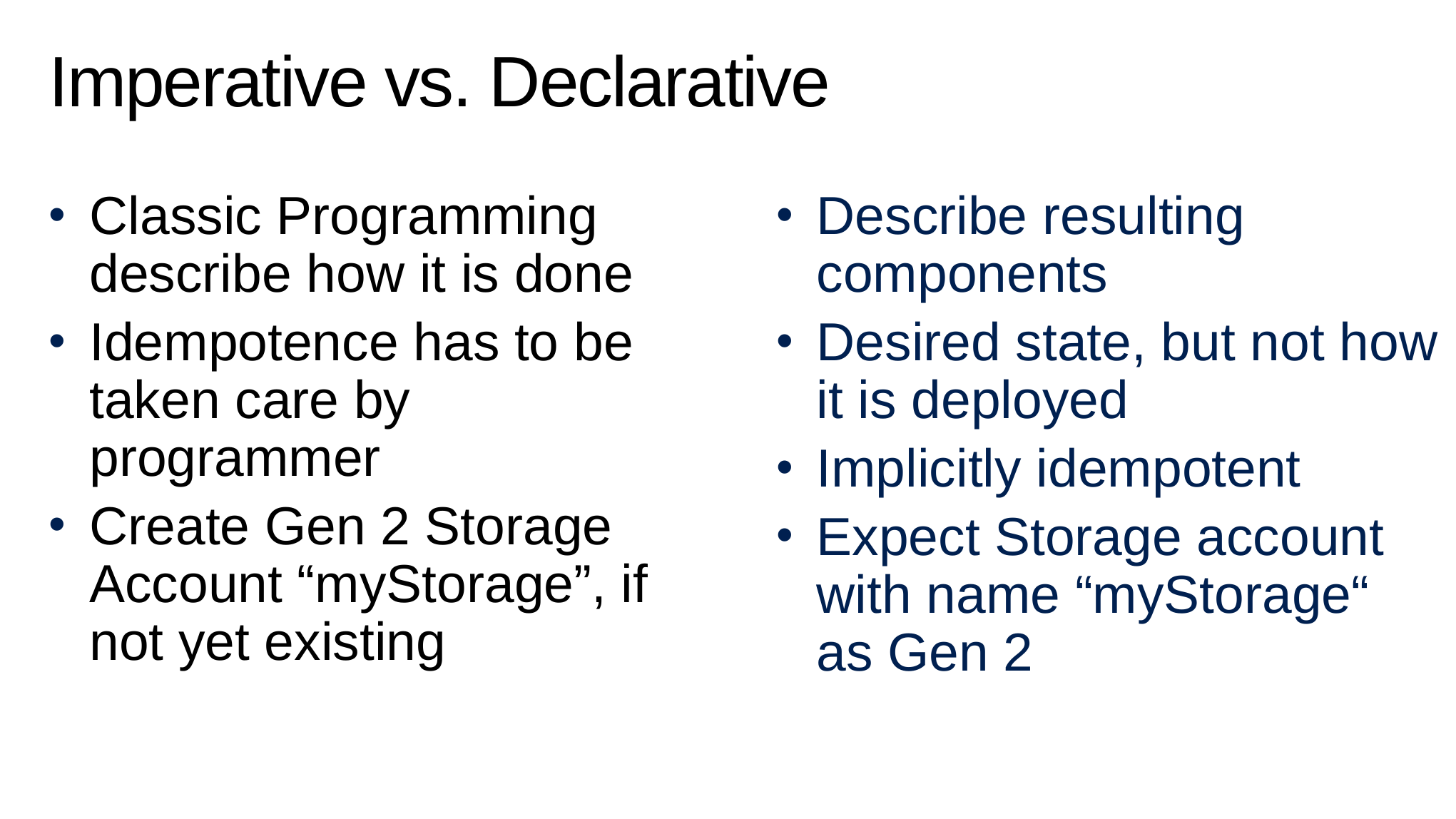

# Imperative vs. Declarative
Classic Programming describe how it is done
Idempotence has to be taken care by programmer
Create Gen 2 Storage Account “myStorage”, if not yet existing

Describe resulting components
Desired state, but not how it is deployed
Implicitly idempotent
Expect Storage account with name “myStorage“ as Gen 2